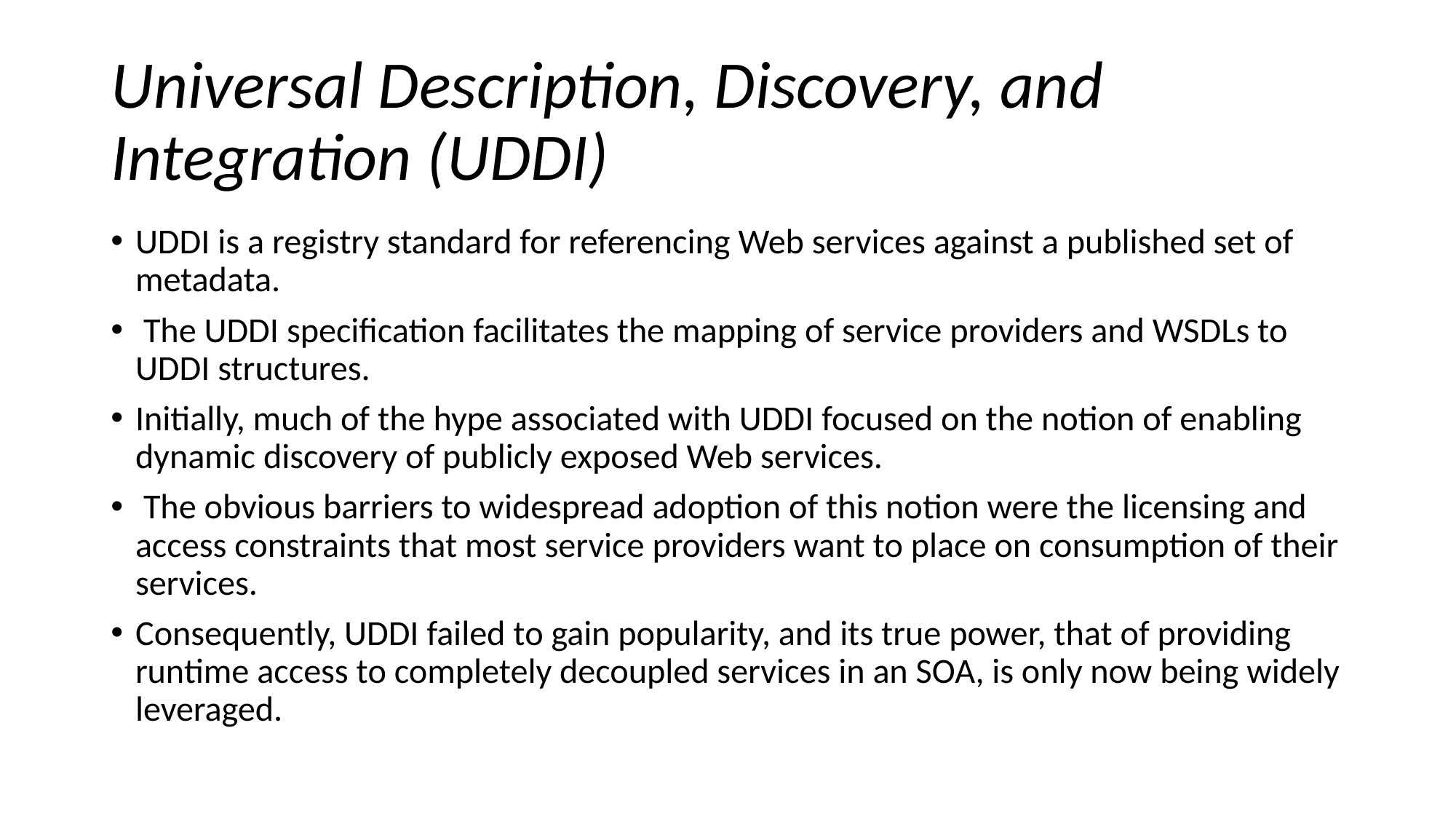

# Universal Description, Discovery, and Integration (UDDI)
UDDI is a registry standard for referencing Web services against a published set of metadata.
 The UDDI specification facilitates the mapping of service providers and WSDLs to UDDI structures.
Initially, much of the hype associated with UDDI focused on the notion of enabling dynamic discovery of publicly exposed Web services.
 The obvious barriers to widespread adoption of this notion were the licensing and access constraints that most service providers want to place on consumption of their services.
Consequently, UDDI failed to gain popularity, and its true power, that of providing runtime access to completely decoupled services in an SOA, is only now being widely leveraged.